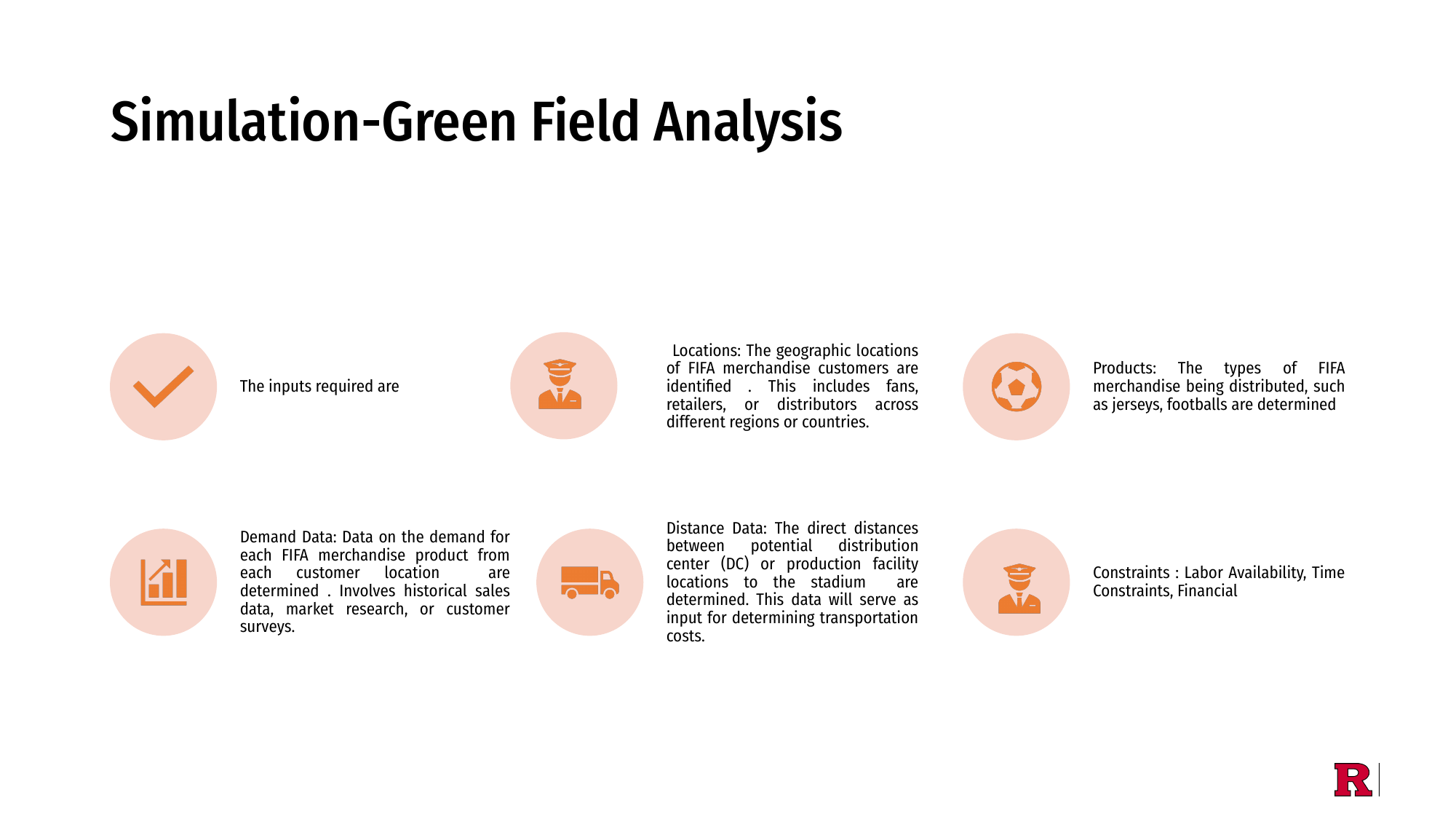

# Simulation-Green Field Analysis

The inputs required are

 Locations: The geographic locations of FIFA merchandise customers are identified . This includes fans, retailers, or distributors across different regions or countries.

Products: The types of FIFA merchandise being distributed, such as jerseys, footballs are determined

Demand Data: Data on the demand for each FIFA merchandise product from each customer location  are determined . Involves historical sales data, market research, or customer surveys.

Distance Data: The direct distances between potential distribution center (DC) or production facility locations to the stadium  are determined. This data will serve as input for determining transportation costs.

Constraints : Labor Availability, Time Constraints, Financial

9